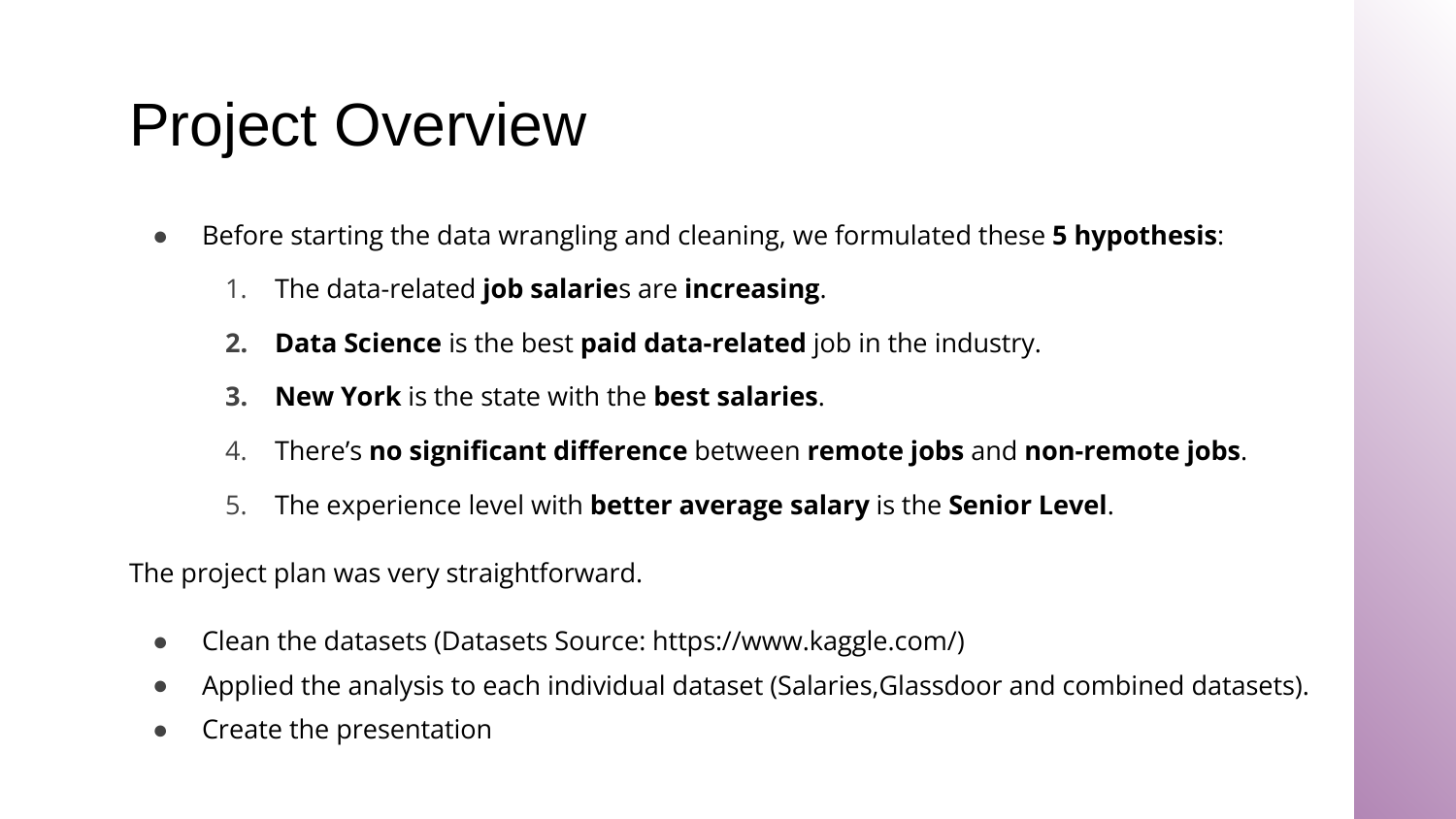

# Project Overview
Before starting the data wrangling and cleaning, we formulated these 5 hypothesis:
The data-related job salaries are increasing.
Data Science is the best paid data-related job in the industry.
New York is the state with the best salaries.
There’s no significant difference between remote jobs and non-remote jobs.
The experience level with better average salary is the Senior Level.
The project plan was very straightforward.
Clean the datasets (Datasets Source: https://www.kaggle.com/)
Applied the analysis to each individual dataset (Salaries,Glassdoor and combined datasets).
Create the presentation